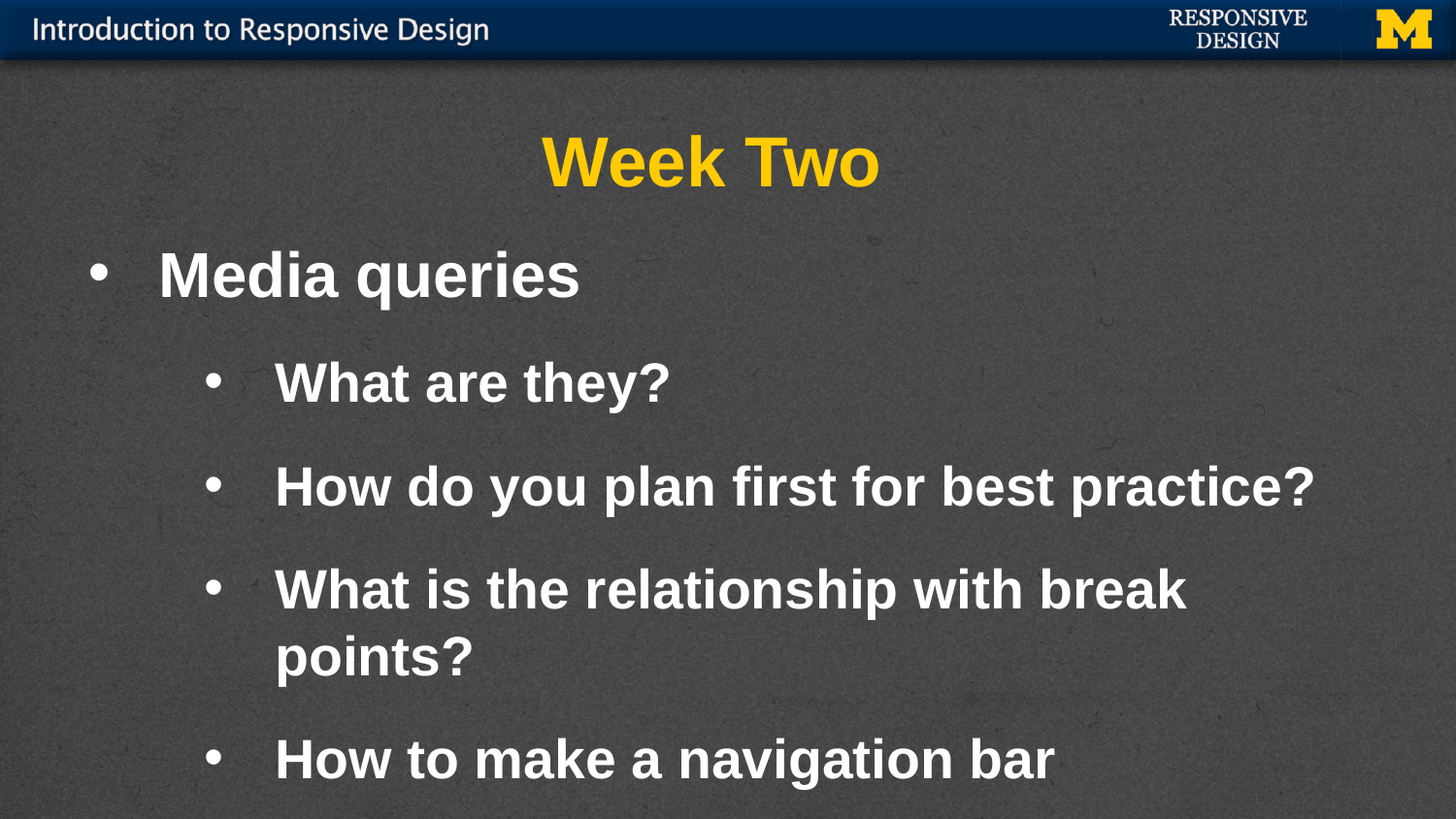

# Week Two
Media queries
What are they?
How do you plan first for best practice?
What is the relationship with break points?
How to make a navigation bar